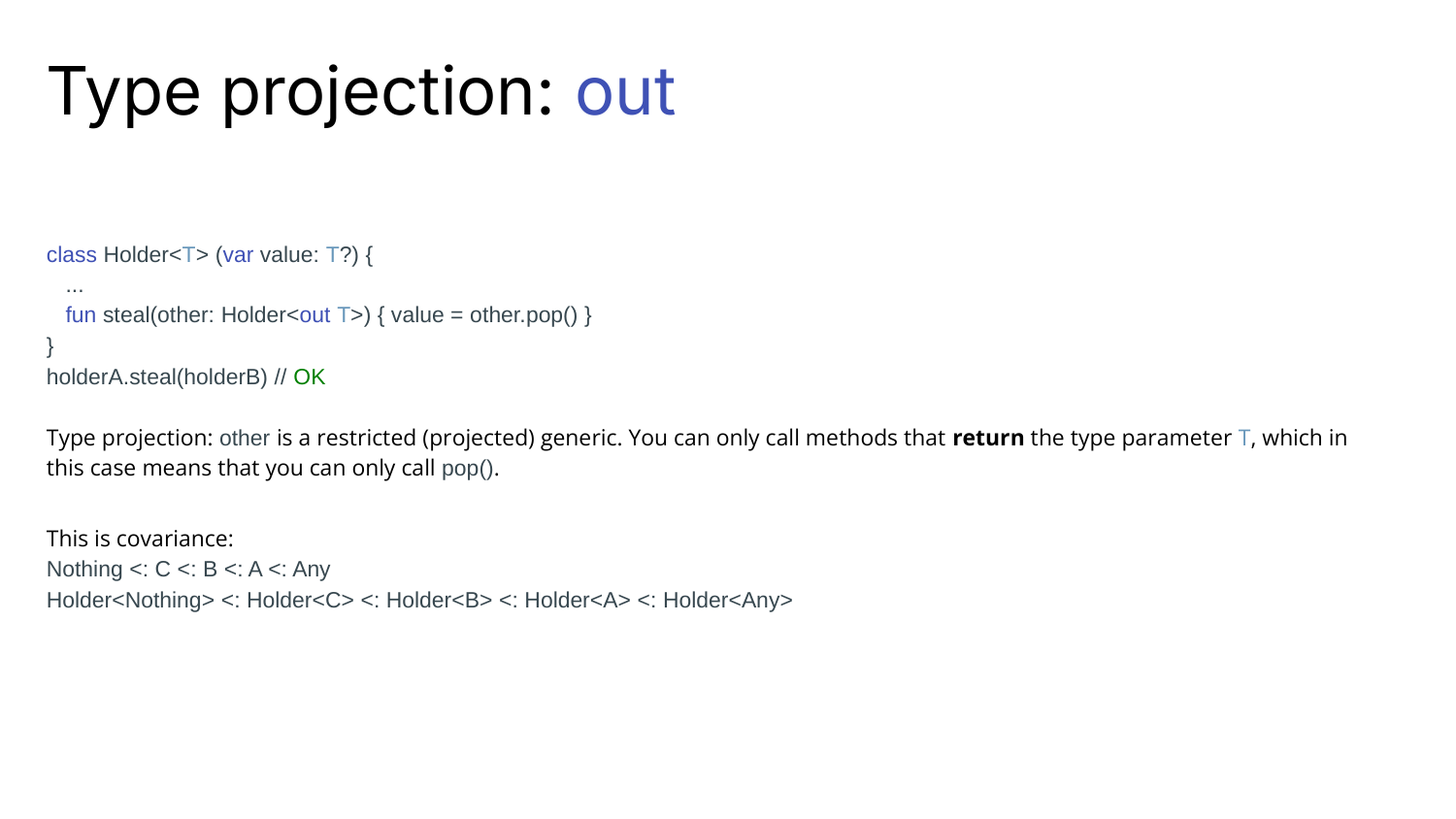

# Type projection: out
class Holder<T> (var value: T?) {
   ...
   fun steal(other: Holder<out T>) { value = other.pop() }
}
holderA.steal(holderB) // OK

Type projection: other is a restricted (projected) generic. You can only call methods that return the type parameter T, which in this case means that you can only call pop().

This is covariance:
Nothing <: C <: B <: A <: Any
Holder<Nothing> <: Holder<C> <: Holder<B> <: Holder<A> <: Holder<Any>